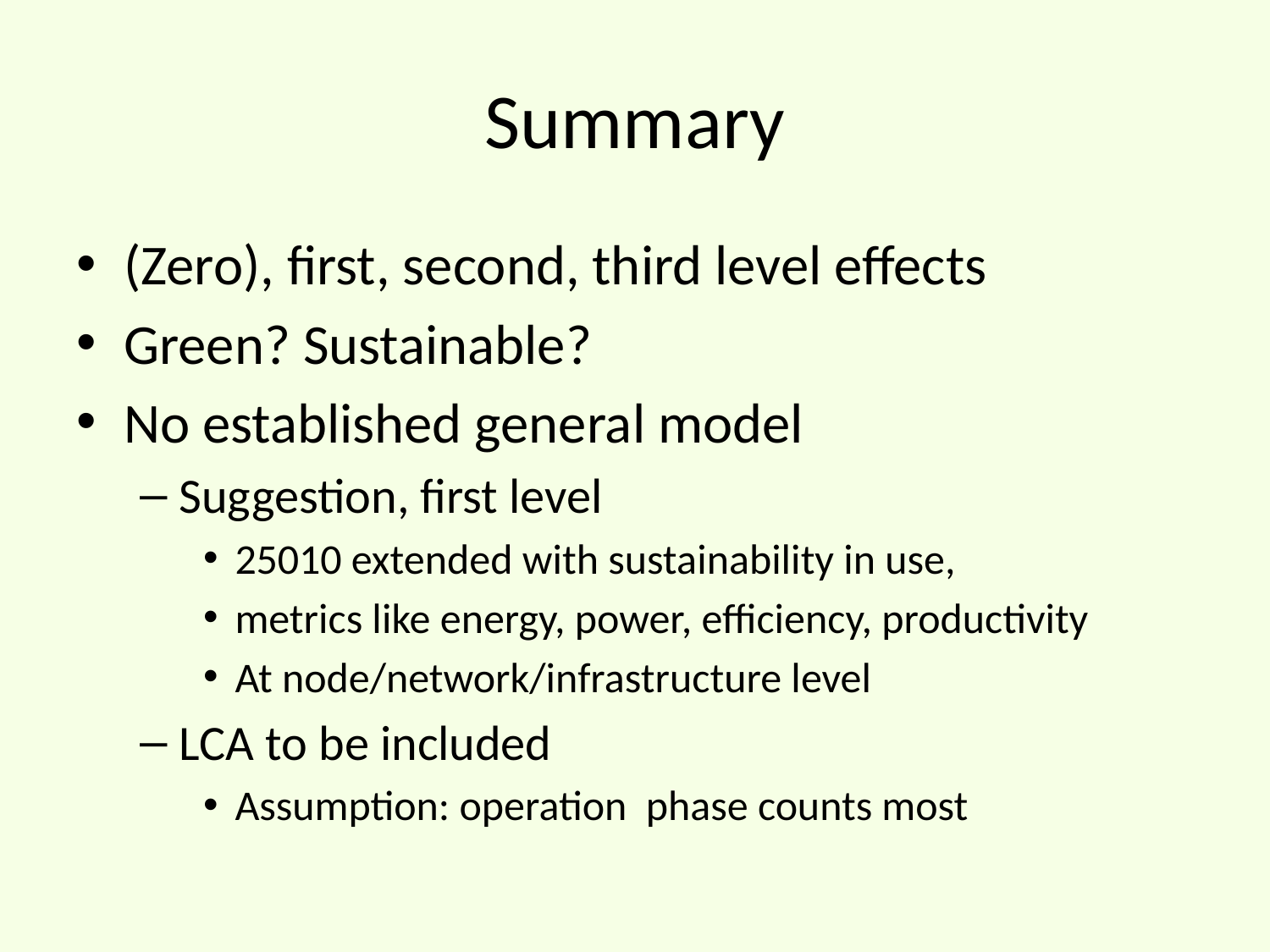

# Summary
(Zero), first, second, third level effects
Green? Sustainable?
No established general model
Suggestion, first level
25010 extended with sustainability in use,
metrics like energy, power, efficiency, productivity
At node/network/infrastructure level
LCA to be included
Assumption: operation  phase counts most